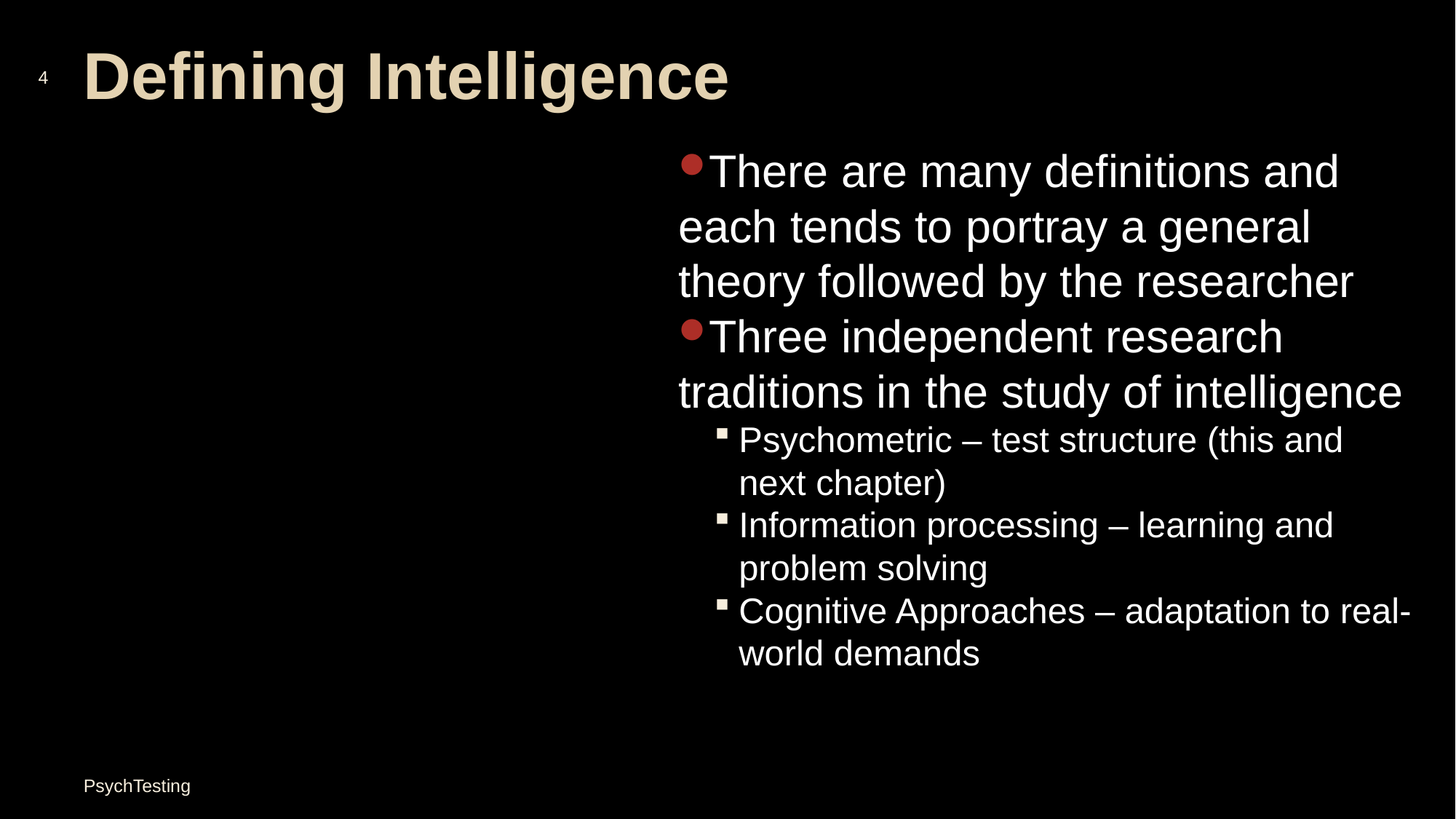

# Defining Intelligence
4
There are many definitions and each tends to portray a general theory followed by the researcher
Three independent research traditions in the study of intelligence
Psychometric – test structure (this and next chapter)
Information processing – learning and problem solving
Cognitive Approaches – adaptation to real-world demands
PsychTesting